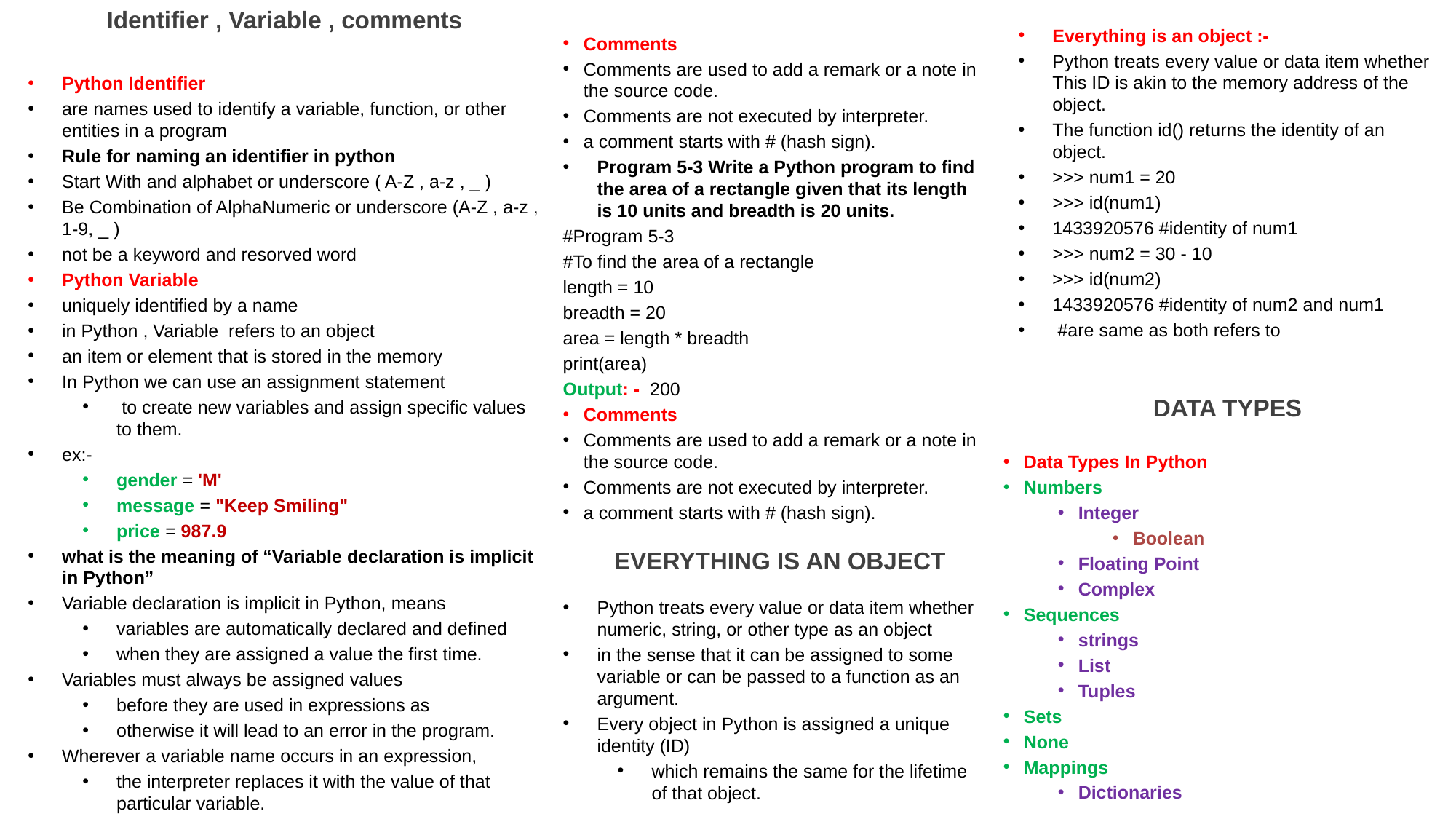

# Identifier , Variable , comments
Comments
Comments are used to add a remark or a note in the source code.
Comments are not executed by interpreter.
a comment starts with # (hash sign).
Program 5-3 Write a Python program to find the area of a rectangle given that its length is 10 units and breadth is 20 units.
#Program 5-3
#To find the area of a rectangle
length = 10
breadth = 20
area = length * breadth
print(area)
Output: -  200
Comments
Comments are used to add a remark or a note in the source code.
Comments are not executed by interpreter.
a comment starts with # (hash sign).
Everything is an object :-
Python treats every value or data item whether This ID is akin to the memory address of the object.
The function id() returns the identity of an object.
>>> num1 = 20
>>> id(num1)
1433920576 #identity of num1
>>> num2 = 30 - 10
>>> id(num2)
1433920576 #identity of num2 and num1
 #are same as both refers to
Python Identifier
are names used to identify a variable, function, or other entities in a program
Rule for naming an identifier in python
Start With and alphabet or underscore ( A-Z , a-z , _ )
Be Combination of AlphaNumeric or underscore (A-Z , a-z , 1-9, _ )
not be a keyword and resorved word
Python Variable
uniquely identified by a name
in Python , Variable  refers to an object
an item or element that is stored in the memory
In Python we can use an assignment statement
 to create new variables and assign specific values to them.
ex:-
gender = 'M'
message = "Keep Smiling"
price = 987.9
what is the meaning of “Variable declaration is implicit in Python”
Variable declaration is implicit in Python, means
variables are automatically declared and defined
when they are assigned a value the first time.
Variables must always be assigned values
before they are used in expressions as
otherwise it will lead to an error in the program.
Wherever a variable name occurs in an expression,
the interpreter replaces it with the value of that particular variable.
DATA TYPES
Data Types In Python
Numbers
Integer
Boolean
Floating Point
Complex
Sequences
strings
List
Tuples
Sets
None
Mappings
Dictionaries
EVERYTHING IS AN OBJECT
Python treats every value or data item whether numeric, string, or other type as an object
in the sense that it can be assigned to some variable or can be passed to a function as an argument.
Every object in Python is assigned a unique identity (ID)
which remains the same for the lifetime of that object.